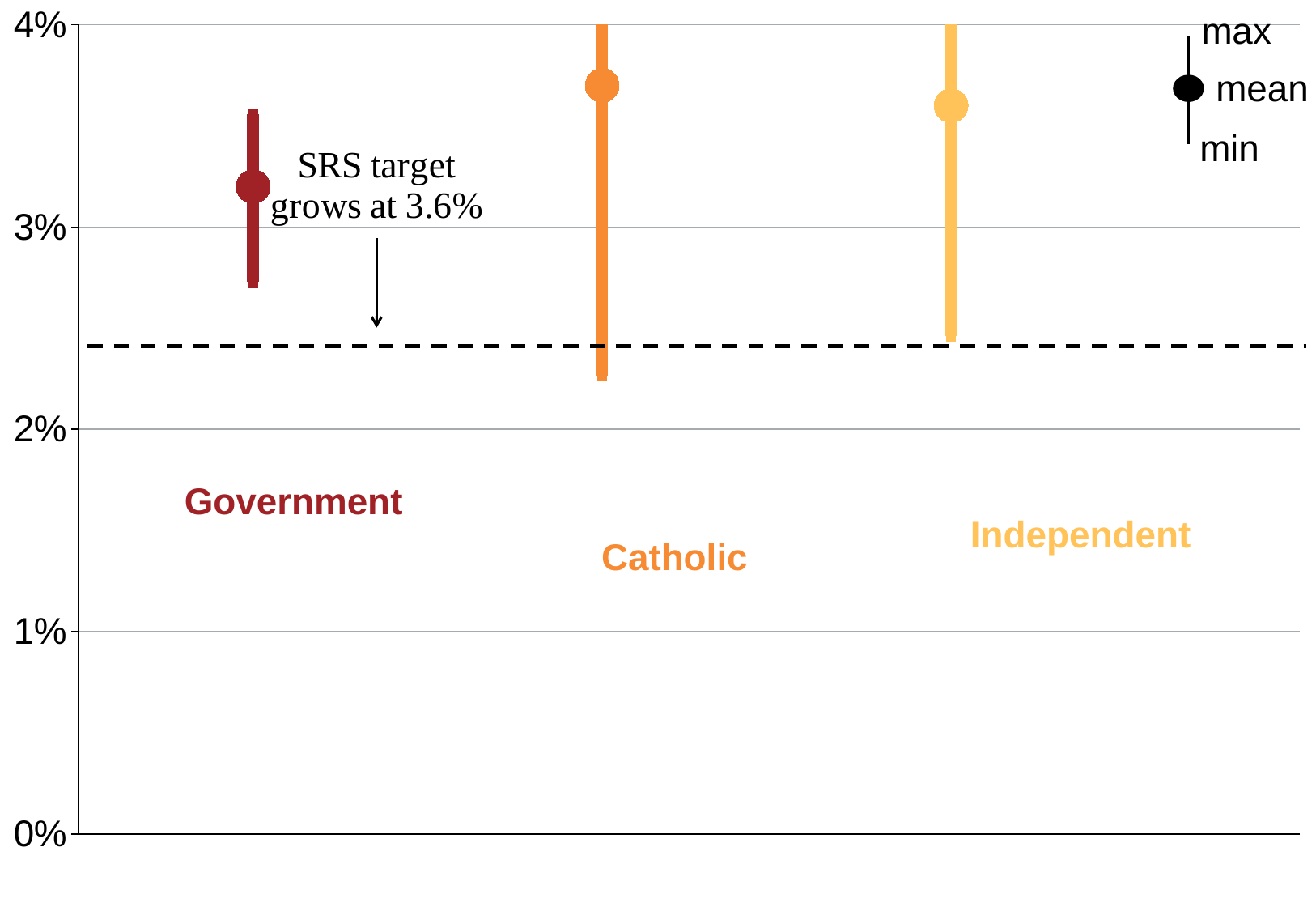

### Chart

| Category | govt avg, min, max across states | catholic avg, min, max across states | independent avg, min, max across states |  |
|---|---|---|---|---|
max
mean

min

Government
Independent
Catholic